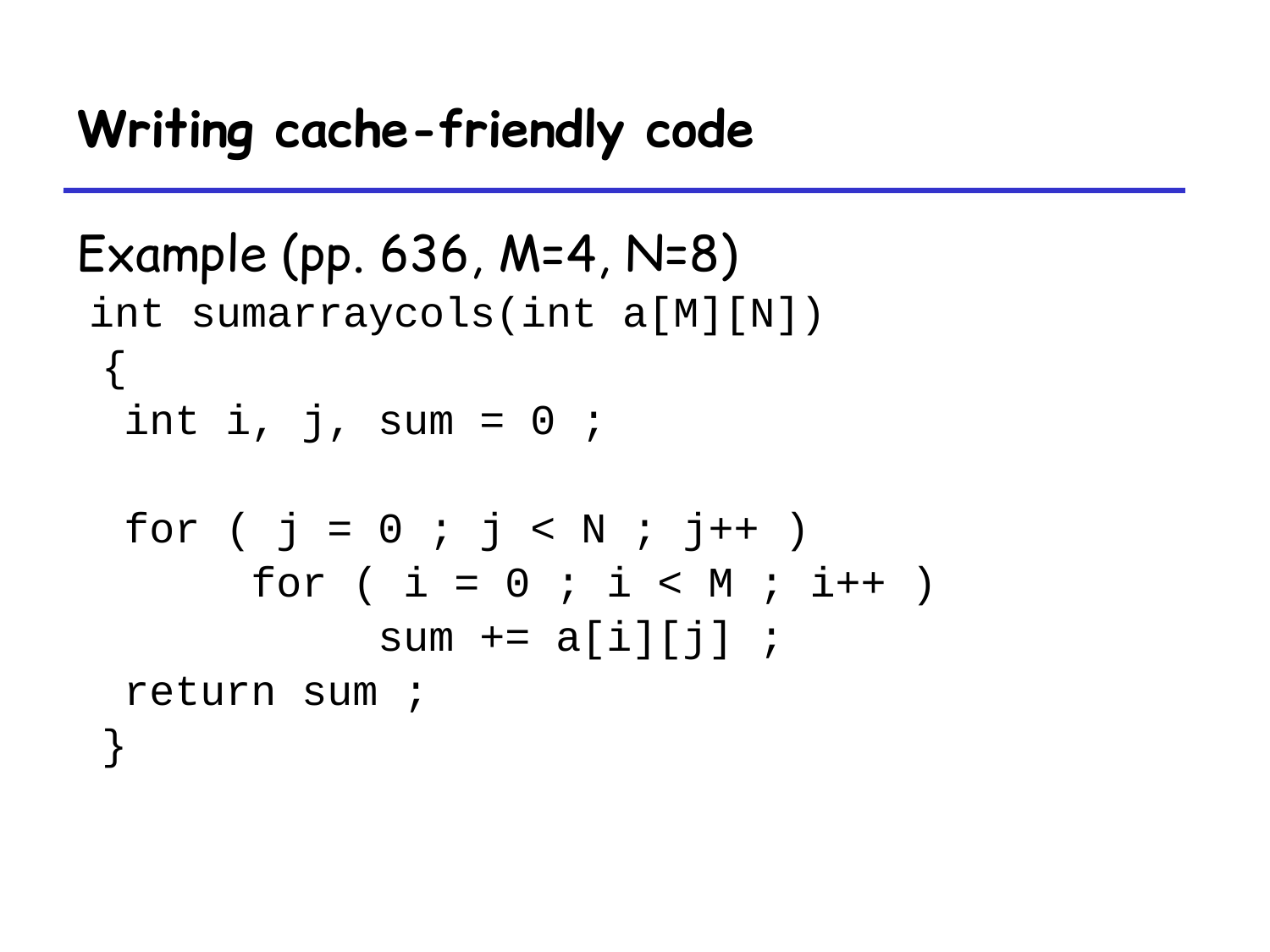

# Writing cache-friendly code
Example (pp. 636, M=4, N=8)
 int sumarraycols(int a[M][N])
 {
	int i, j, sum = 0 ;

	for ( j = 0 ; j < N ; j++ )
		for ( i = 0 ; i < M ; i++ )
			sum += a[i][j] ;
	return sum ;
 }
43